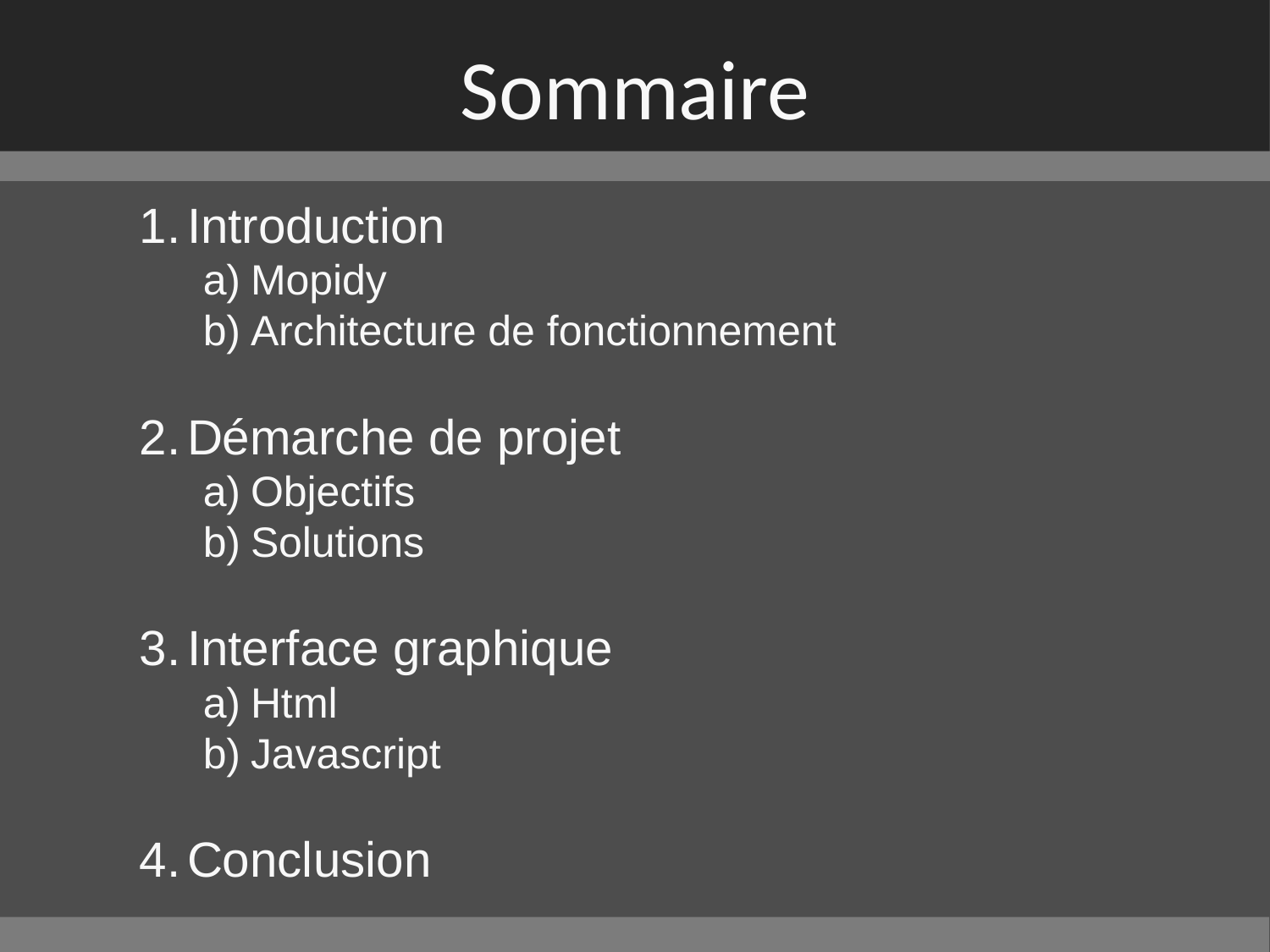

# Sommaire
Introduction
Mopidy
Architecture de fonctionnement

Démarche de projet
Objectifs
Solutions

Interface graphique
Html
Javascript

Conclusion